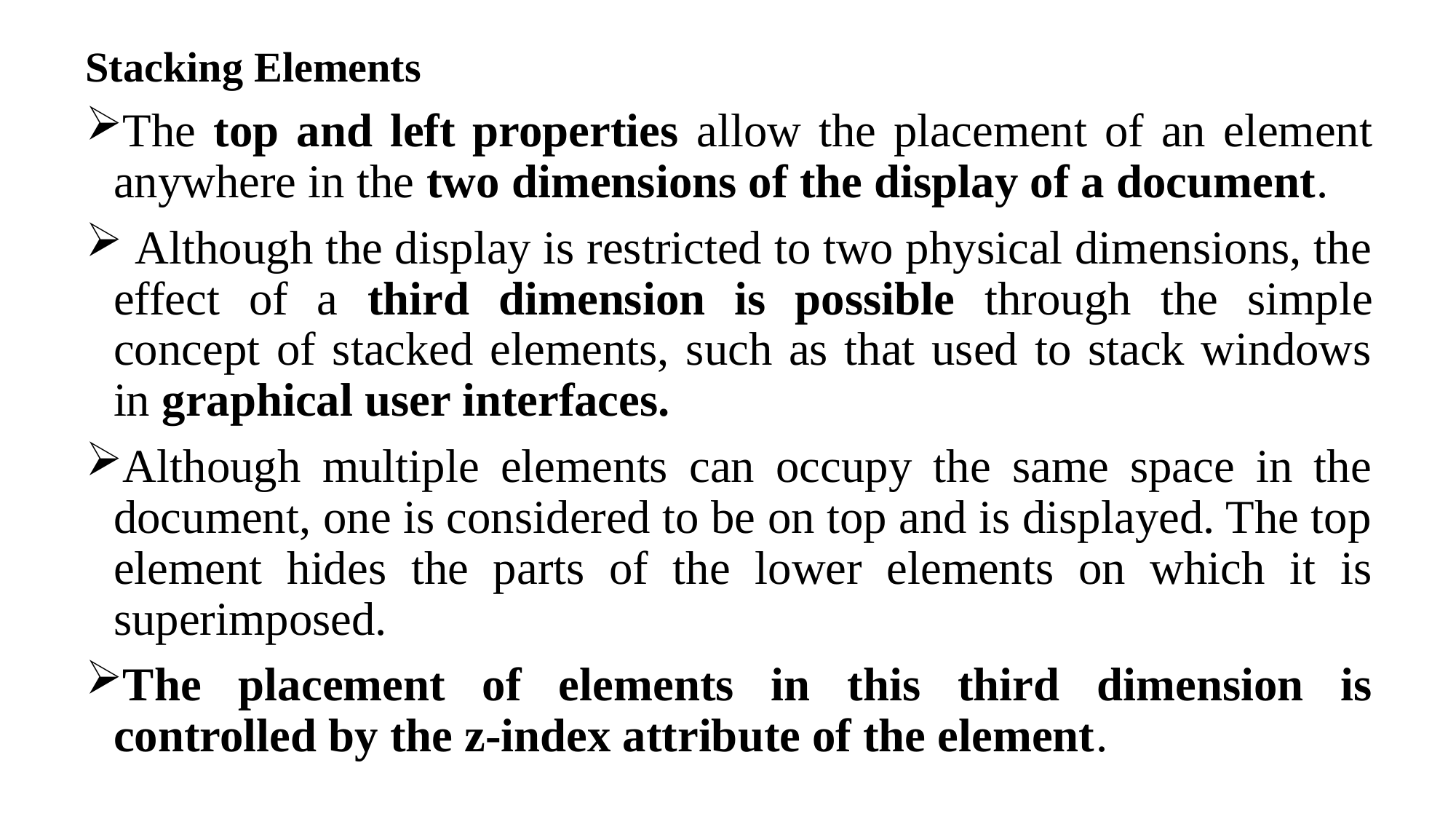

Stacking Elements
The top and left properties allow the placement of an element anywhere in the two dimensions of the display of a document.
 Although the display is restricted to two physical dimensions, the effect of a third dimension is possible through the simple concept of stacked elements, such as that used to stack windows in graphical user interfaces.
Although multiple elements can occupy the same space in the document, one is considered to be on top and is displayed. The top element hides the parts of the lower elements on which it is superimposed.
The placement of elements in this third dimension is controlled by the z-index attribute of the element.